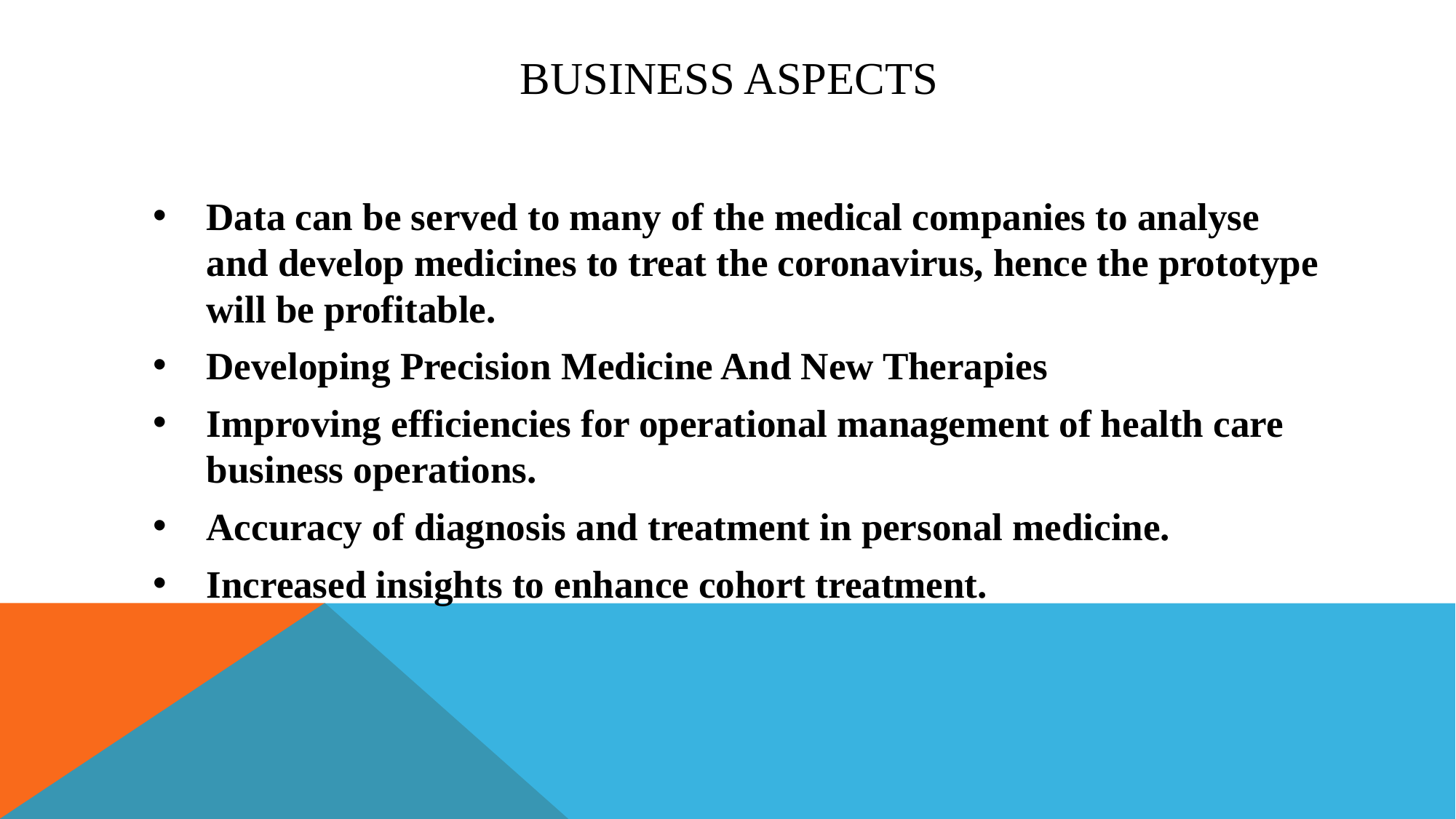

# BUSINESS ASPECTS
Data can be served to many of the medical companies to analyse and develop medicines to treat the coronavirus, hence the prototype will be profitable.
Developing Precision Medicine And New Therapies
Improving efficiencies for operational management of health care business operations.
Accuracy of diagnosis and treatment in personal medicine.
Increased insights to enhance cohort treatment.